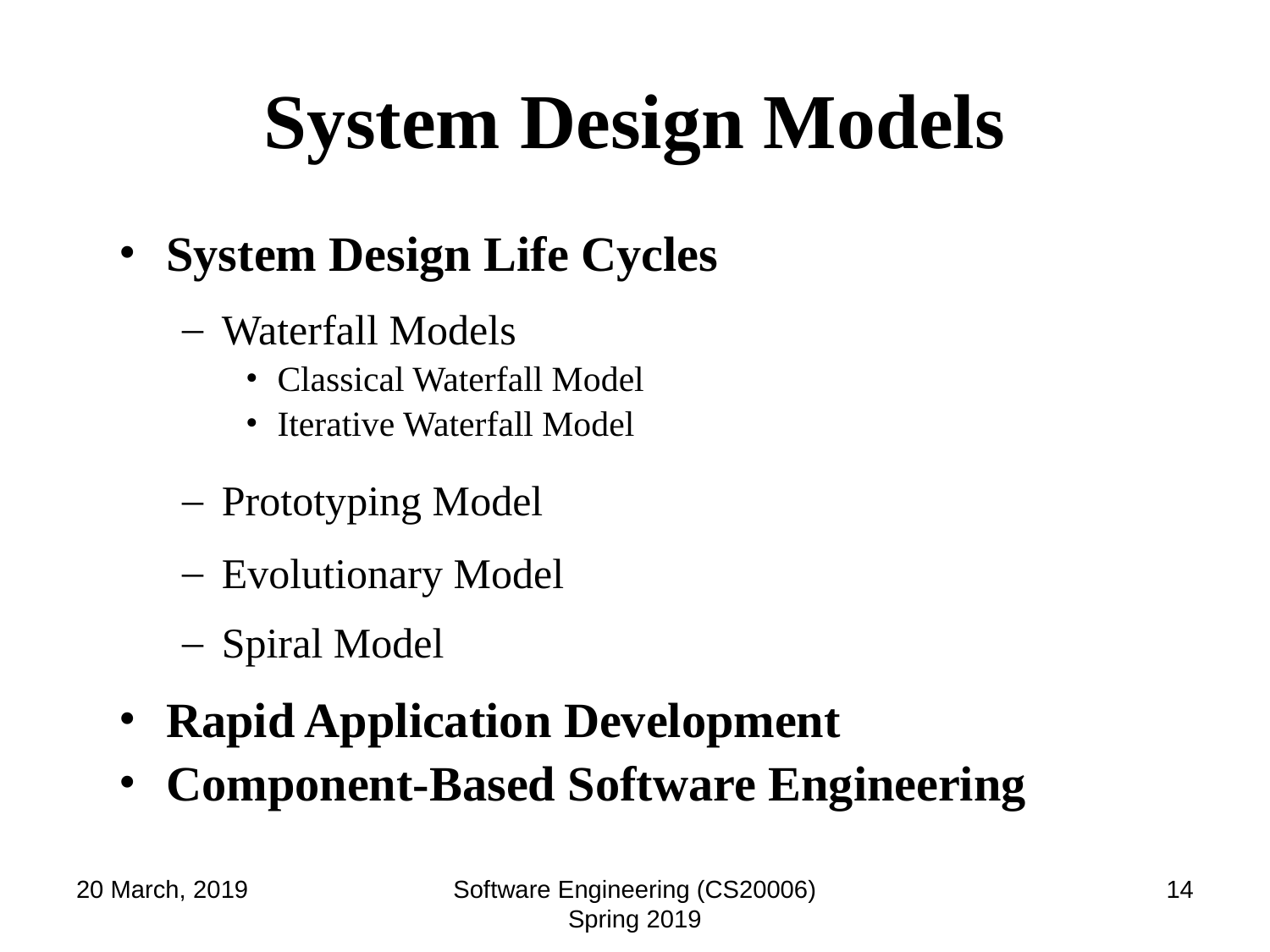

# System Design Models
System Design Life Cycles

Waterfall Models
Classical Waterfall Model
Iterative Waterfall Model

Prototyping Model

Evolutionary Model

Spiral Model

Rapid Application Development
Component-Based Software Engineering
20 March, 2019
Software Engineering (CS20006) Spring 2019
14